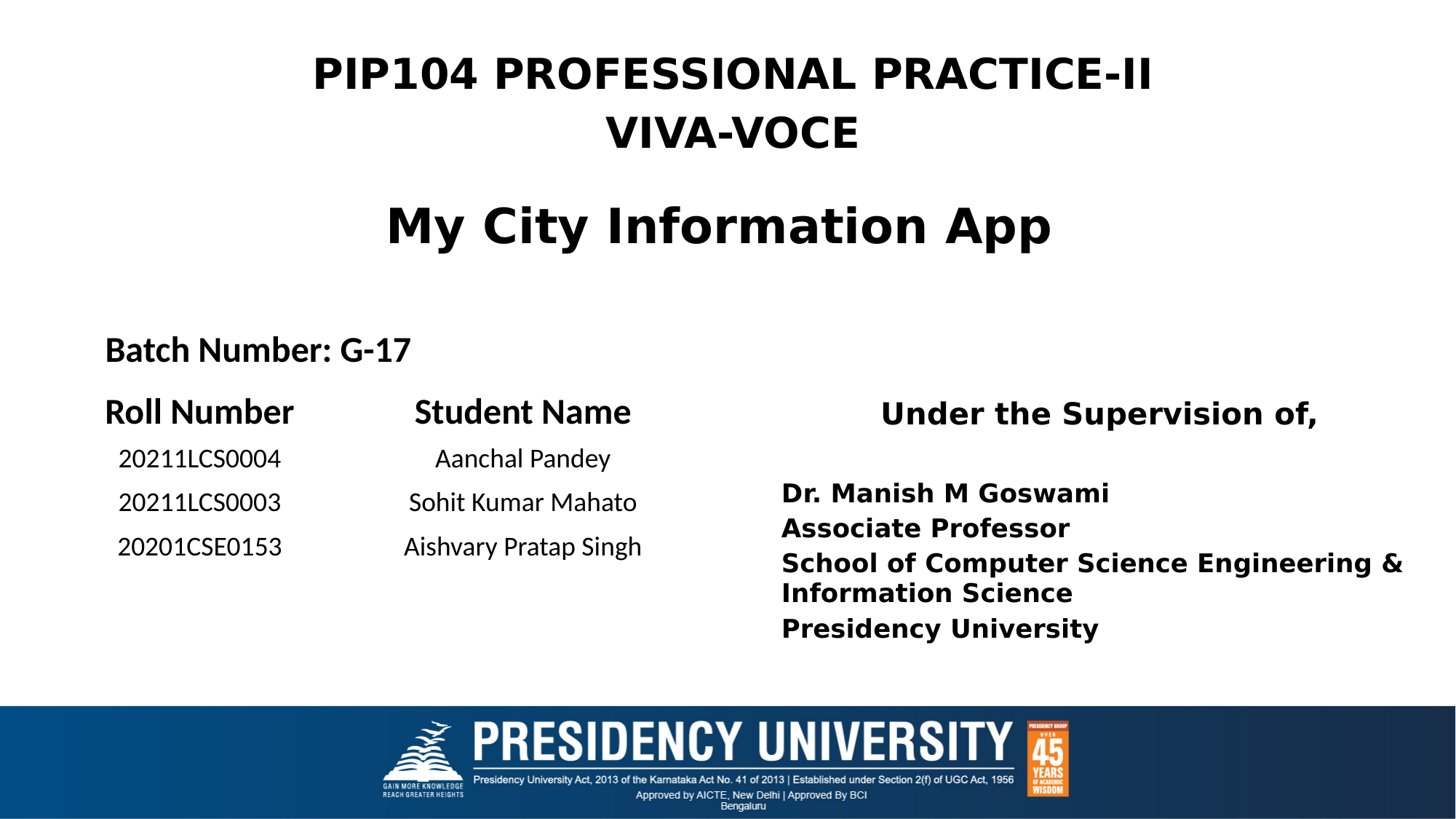

PIP104 PROFESSIONAL PRACTICE-II
VIVA-VOCE
# My City Information App
Batch Number: G-17

Under the Supervision of,

Dr. Manish M Goswami
Associate Professor
School of Computer Science Engineering & Information Science
Presidency University

| Roll Number | Student Name |
| --- | --- |
| 20211LCS0004 | Aanchal Pandey |
| 20211LCS0003 | Sohit Kumar Mahato |
| 20201CSE0153 | Aishvary Pratap Singh |
|  |  |
|  |  |